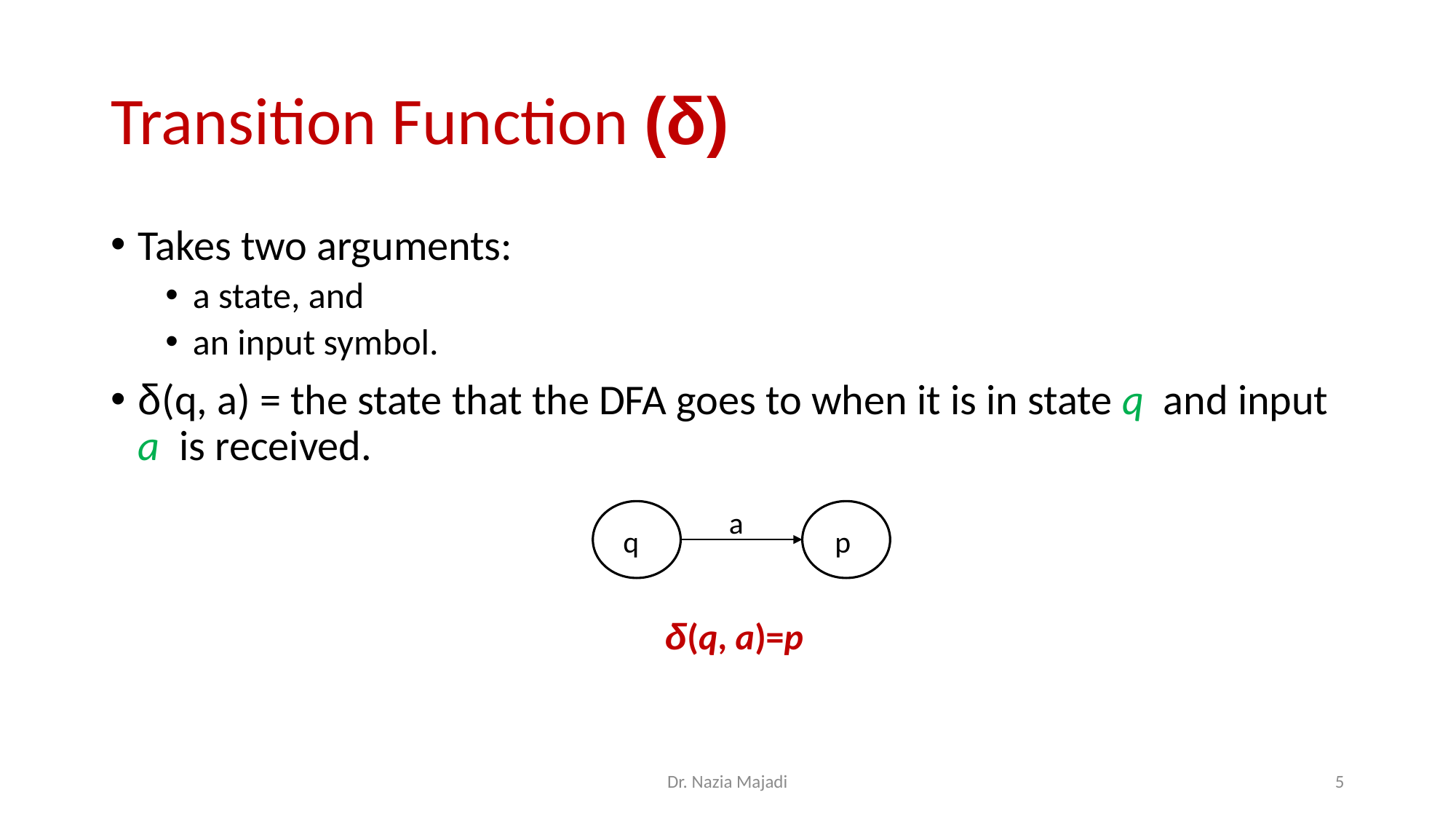

# Transition Function (δ)
Takes two arguments:
a state, and
an input symbol.
δ(q, a) = the state that the DFA goes to when it is in state q  and input a  is received.

    a

q
p
δ(q, a)=p
Dr. Nazia Majadi
5